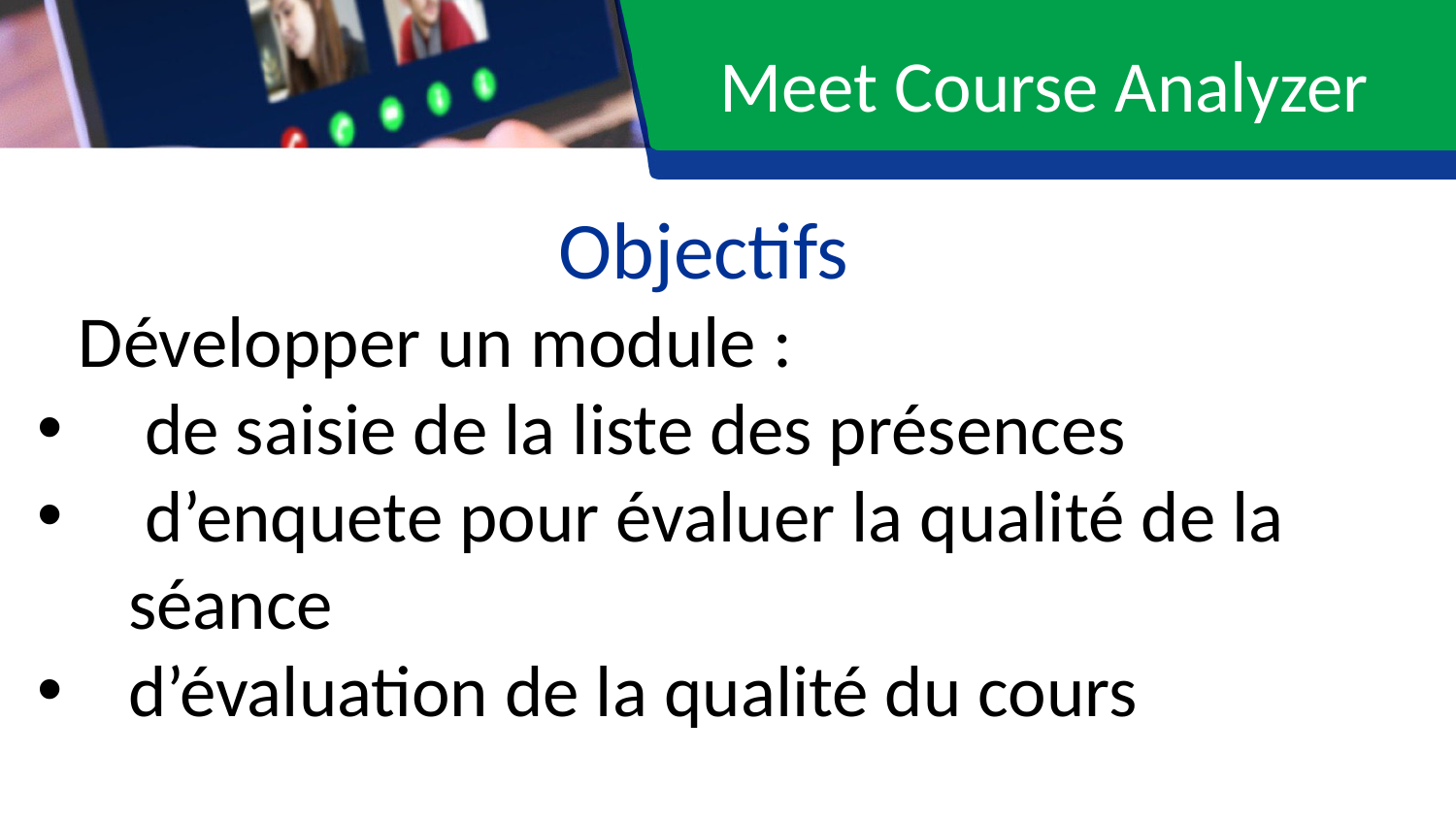

# Meet Course Analyzer
Objectifs

     Développer un module :
 de saisie de la liste des présences
 d’enquete pour évaluer la qualité de la séance
d’évaluation de la qualité du cours